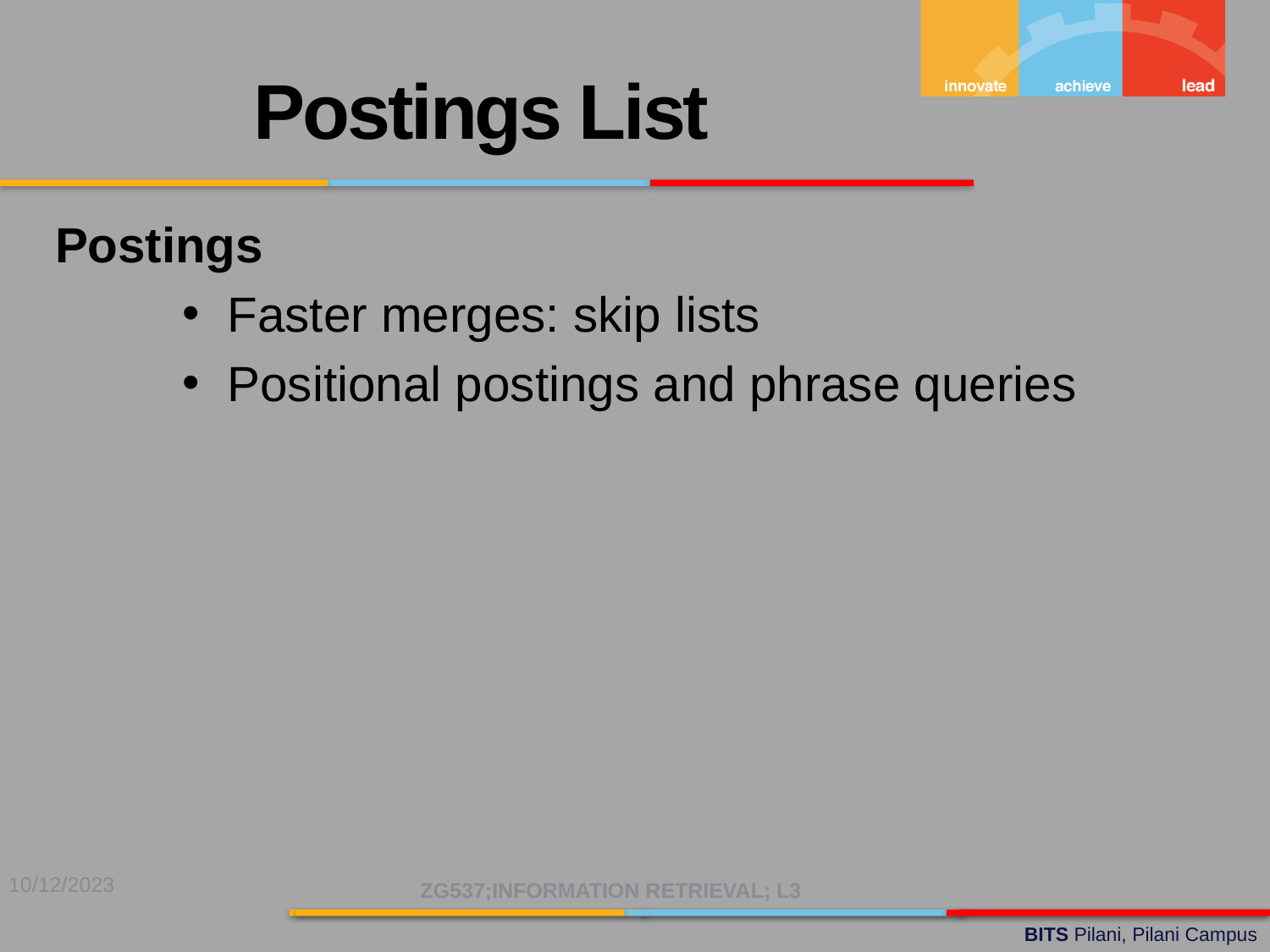

Postings List

Postings
 Faster merges: skip lists
 Positional postings and phrase queries

10/12/2023
ZG537;INFORMATION RETRIEVAL; L3